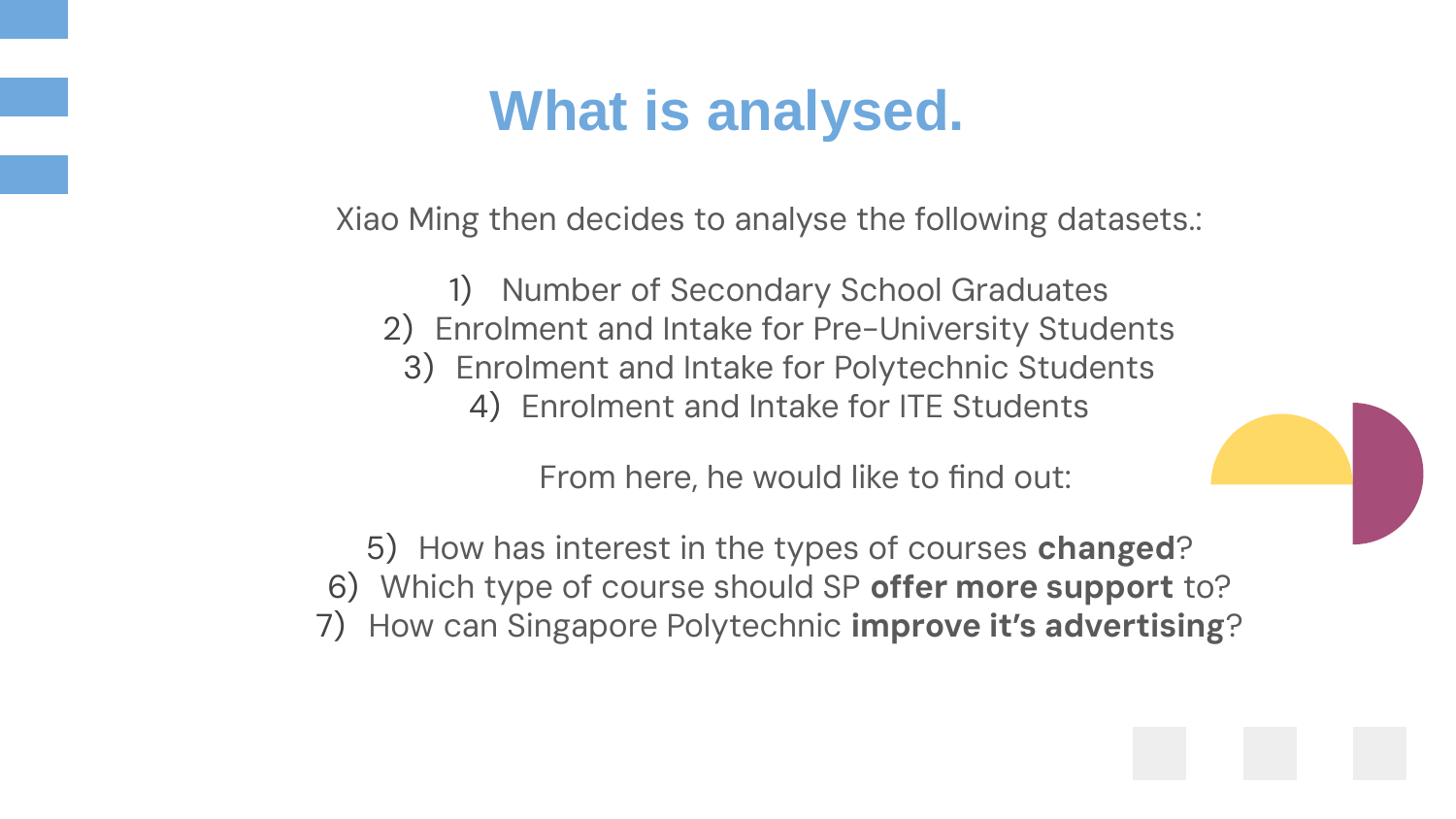

# What is analysed.
Xiao Ming then decides to analyse the following datasets.:
Number of Secondary School Graduates
Enrolment and Intake for Pre-University Students
Enrolment and Intake for Polytechnic Students
Enrolment and Intake for ITE Students
From here, he would like to find out:
How has interest in the types of courses changed?
Which type of course should SP offer more support to?
How can Singapore Polytechnic improve it’s advertising?